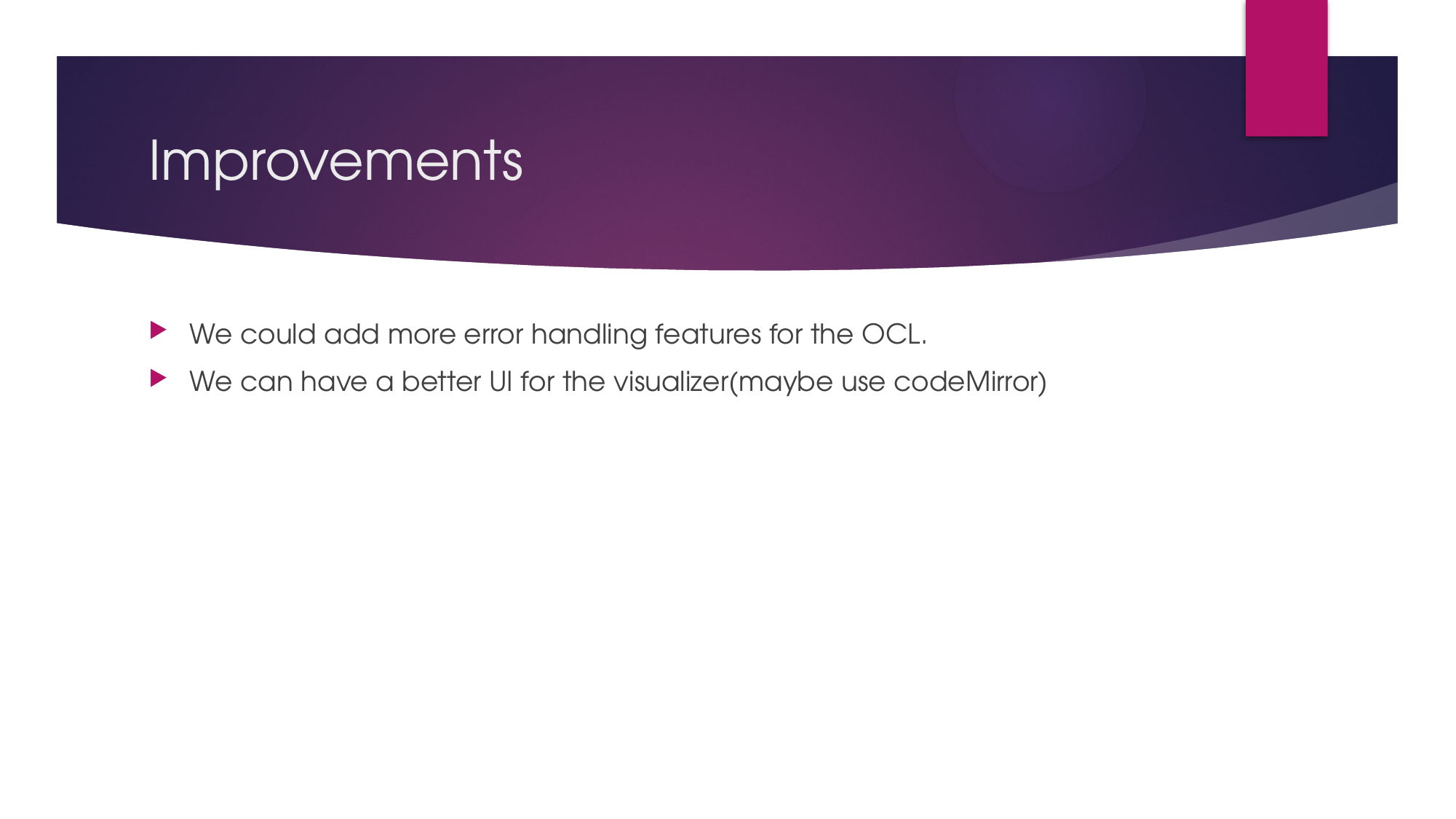

# Improvements
We could add more error handling features for the OCL.
We can have a better UI for the visualizer(maybe use codeMirror)